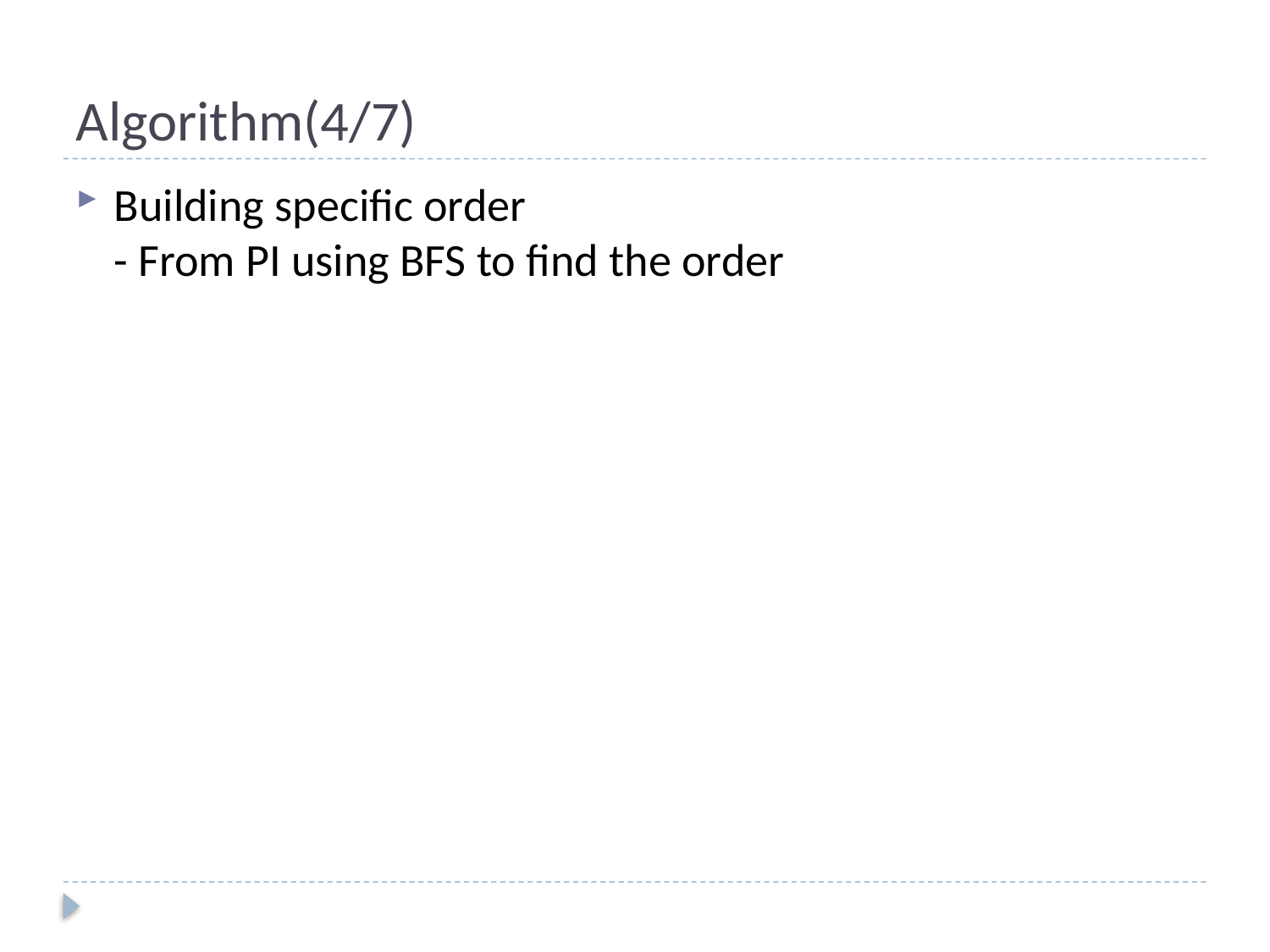

# Algorithm(4/7)
Building specific order
- From PI using BFS to find the order